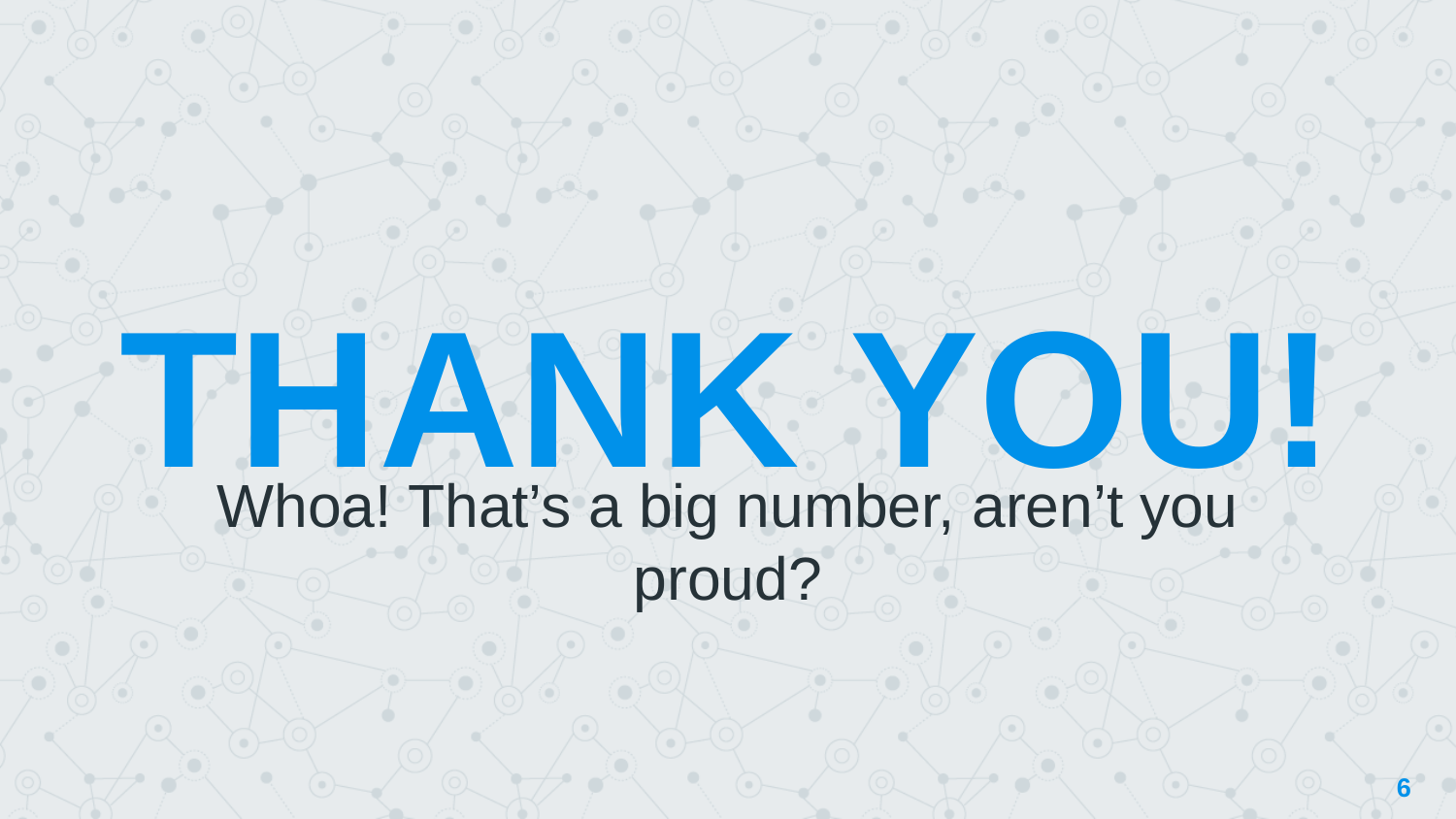

THANK YOU!
Whoa! That’s a big number, aren’t you proud?
6